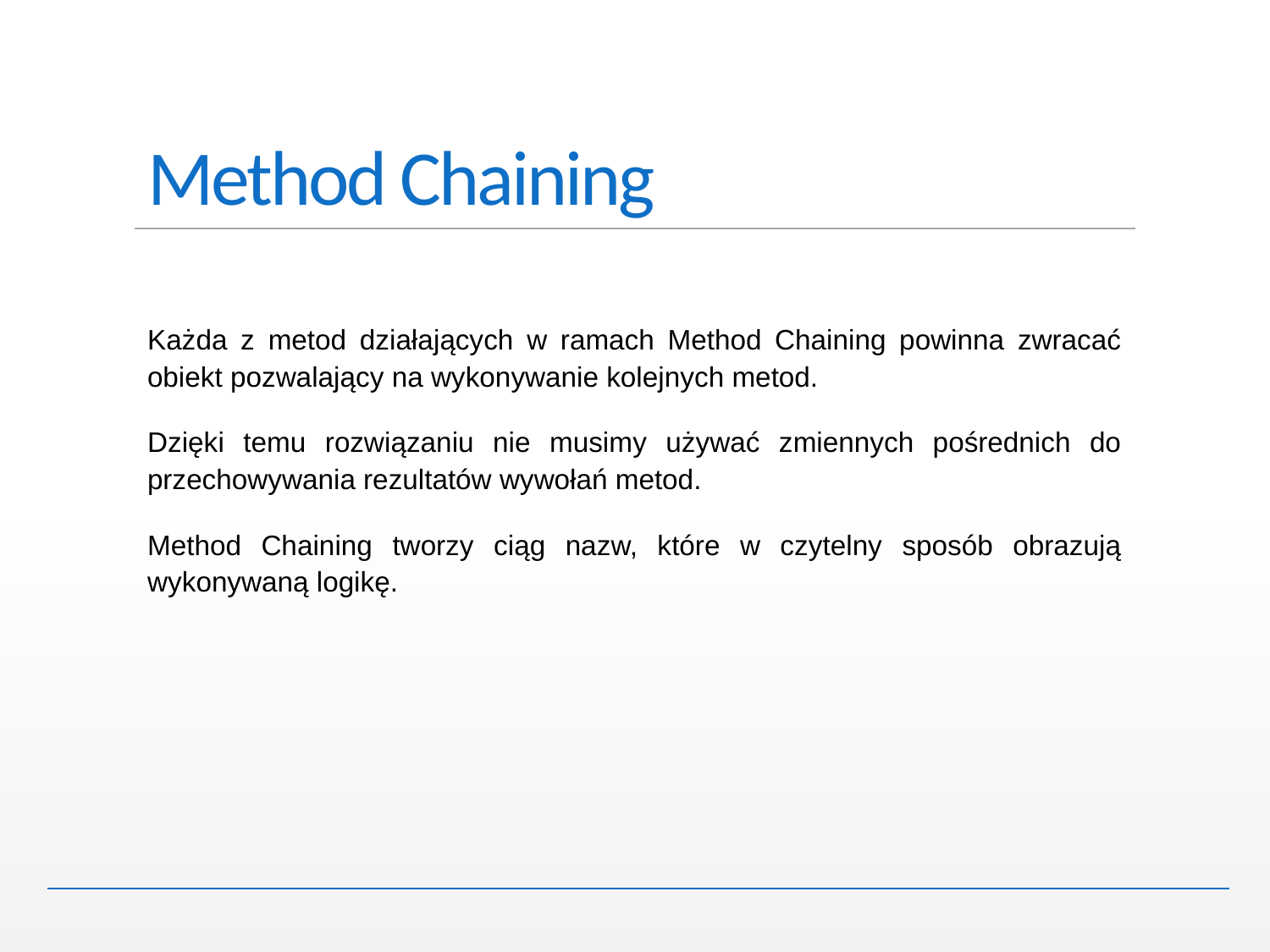

# Method Chaining
Każda z metod działających w ramach Method Chaining powinna zwracać obiekt pozwalający na wykonywanie kolejnych metod.
Dzięki temu rozwiązaniu nie musimy używać zmiennych pośrednich do przechowywania rezultatów wywołań metod.
Method Chaining tworzy ciąg nazw, które w czytelny sposób obrazują wykonywaną logikę.